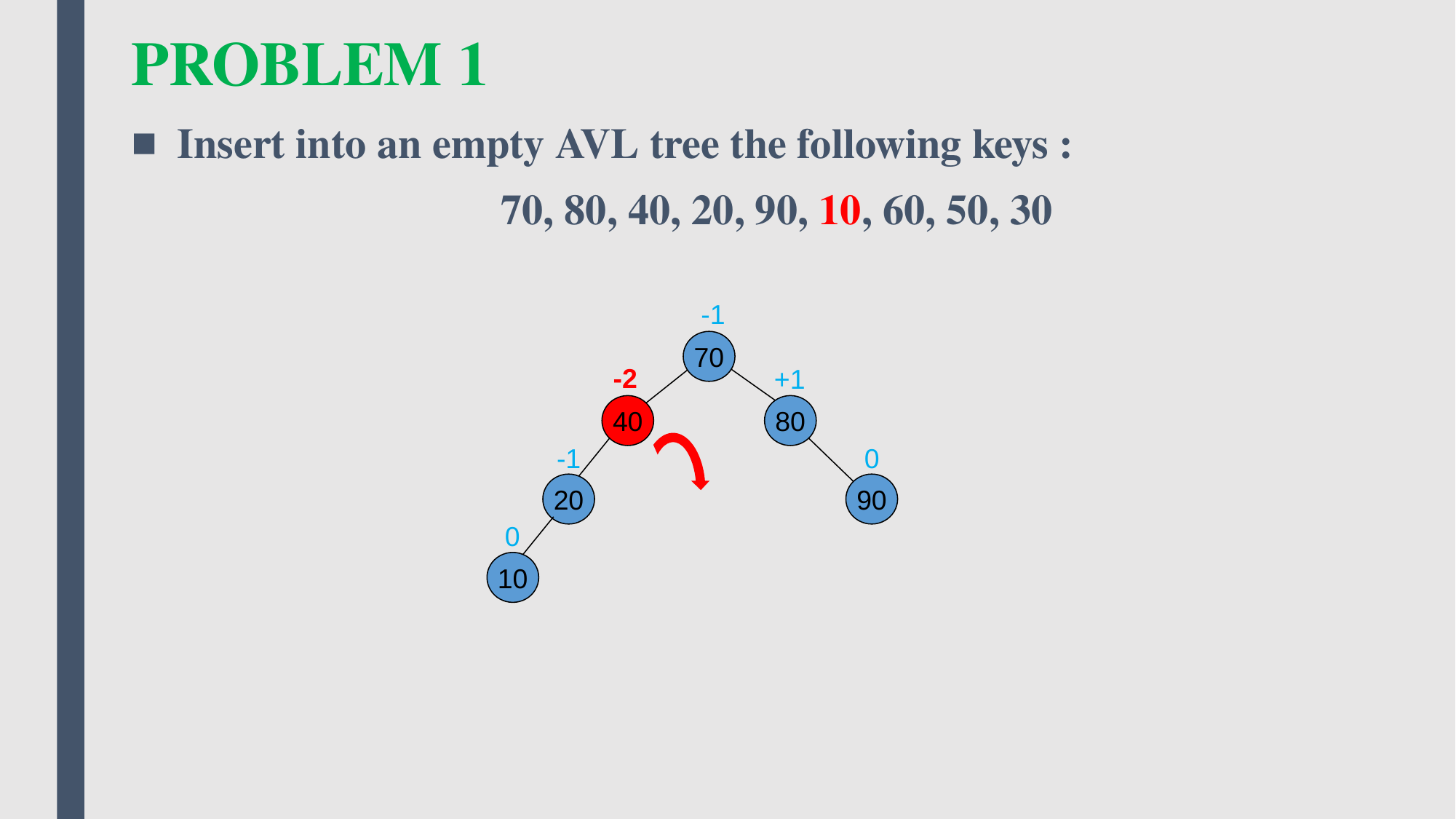

# PROBLEM 1
Insert into an empty AVL tree the following keys :
70, 80, 40, 20, 90, 10, 60, 50, 30
-1
70

40
80

20
90
-2
+1

-1
0
0

10